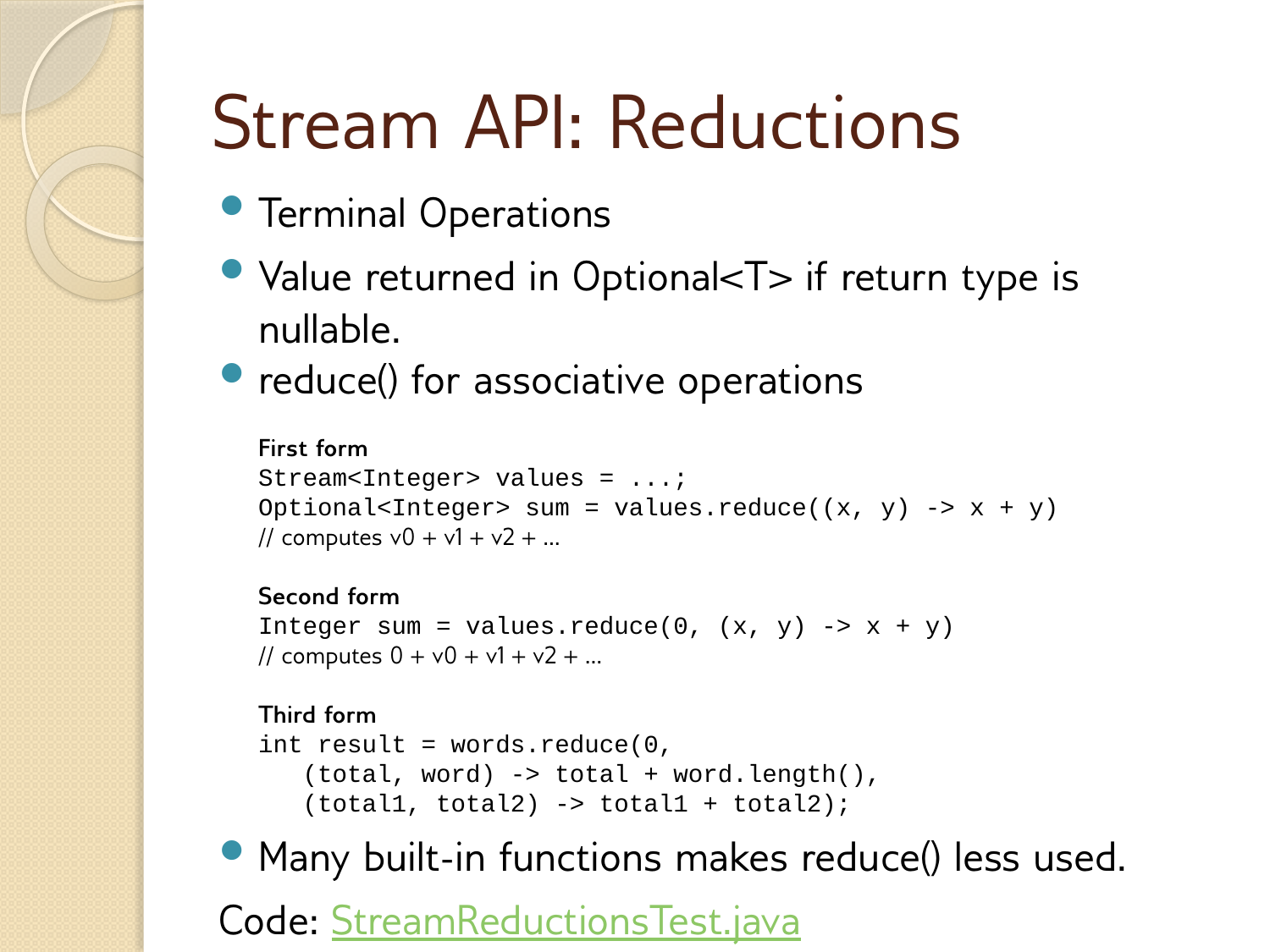

# Stream API: Reductions
Terminal Operations
Value returned in Optional<T> if return type is nullable.
reduce() for associative operations

	First form
	Stream<Integer> values = ...;
Optional<Integer> sum = values.reduce((x, y) -> x + y)
	// computes v0 + v1 + v2 + …

	Second form
	Integer sum = values.reduce(0, (x, y) -> x + y)
	// computes 0 + v0 + v1 + v2 + …

	Third form
	int result = words.reduce(0,
   (total, word) -> total + word.length(),
   (total1, total2) -> total1 + total2);
Many built-in functions makes reduce() less used.
Code: StreamReductionsTest.java